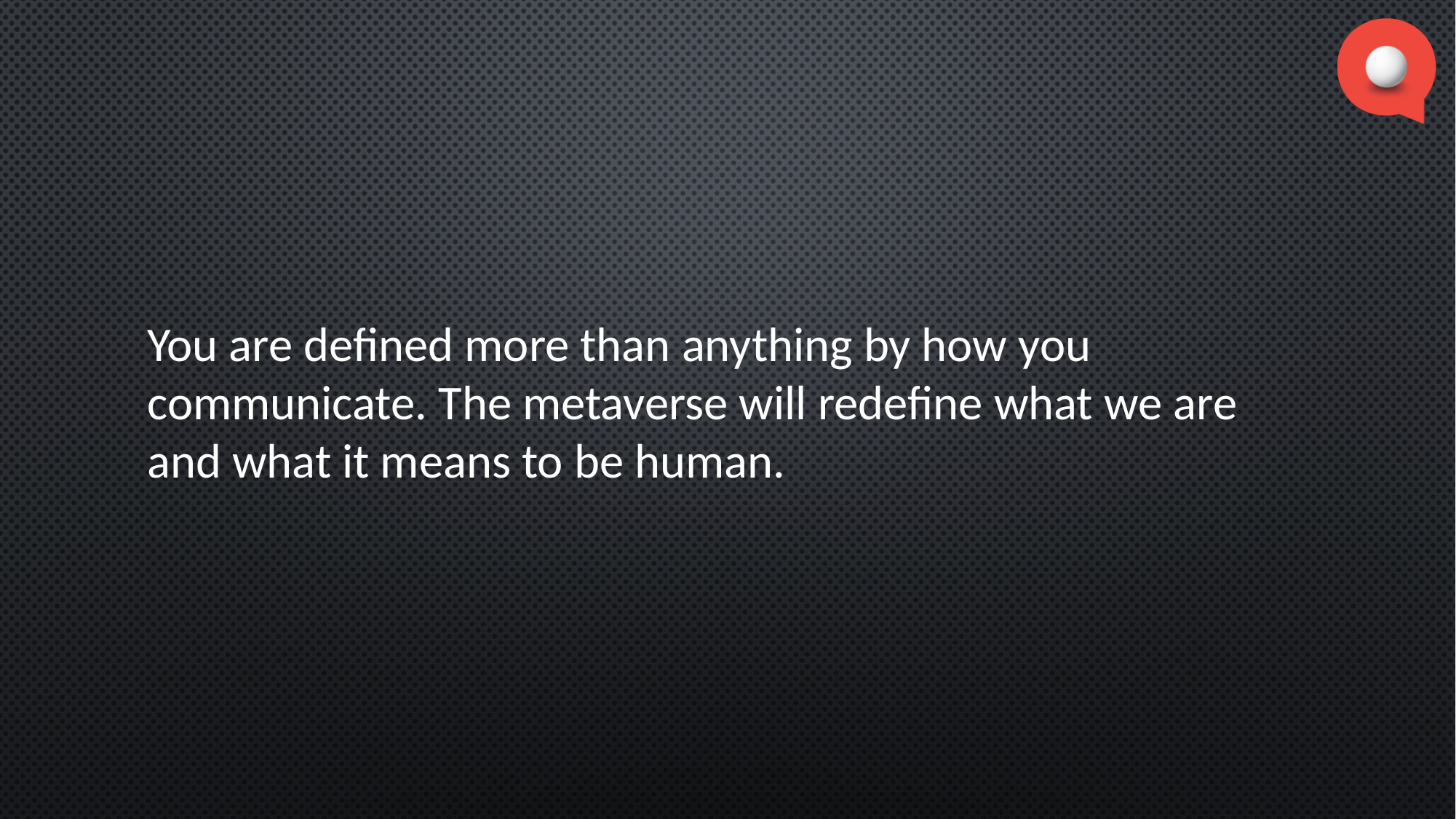

You are defined more than anything by how you communicate. The metaverse will redefine what we are and what it means to be human.